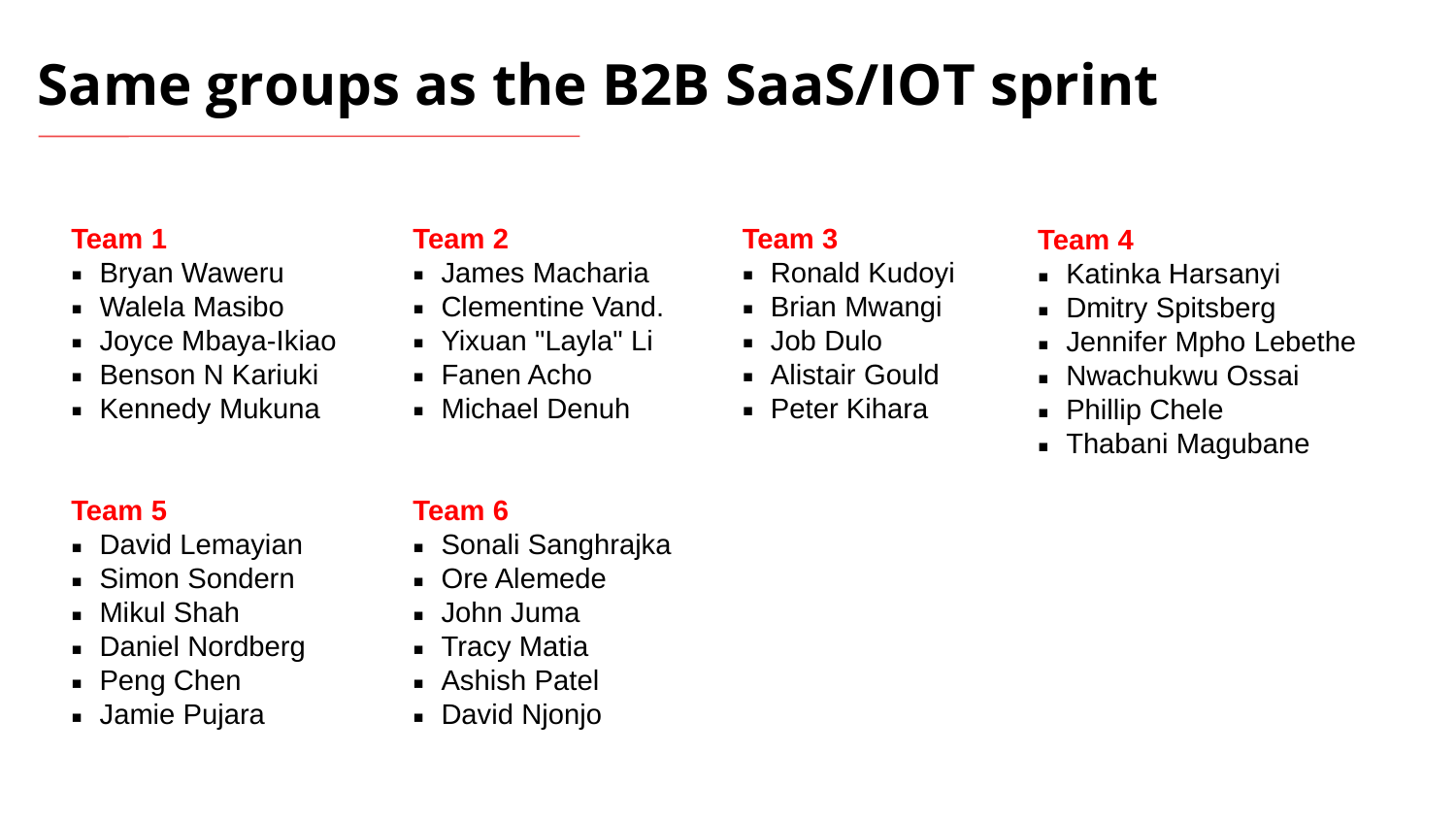

Same groups as the B2B SaaS/IOT sprint
Team 1
Bryan Waweru
Walela Masibo
Joyce Mbaya-Ikiao
Benson N Kariuki
Kennedy Mukuna
Team 2
James Macharia
Clementine Vand.
Yixuan "Layla" Li
Fanen Acho
Michael Denuh
Team 3
Ronald Kudoyi
Brian Mwangi
Job Dulo
Alistair Gould
Peter Kihara
Team 4
Katinka Harsanyi
Dmitry Spitsberg
Jennifer Mpho Lebethe
Nwachukwu Ossai
Phillip Chele
Thabani Magubane
Team 5
David Lemayian
Simon Sondern
Mikul Shah
Daniel Nordberg
Peng Chen
Jamie Pujara
Team 6
Sonali Sanghrajka
Ore Alemede
John Juma
Tracy Matia
Ashish Patel
David Njonjo